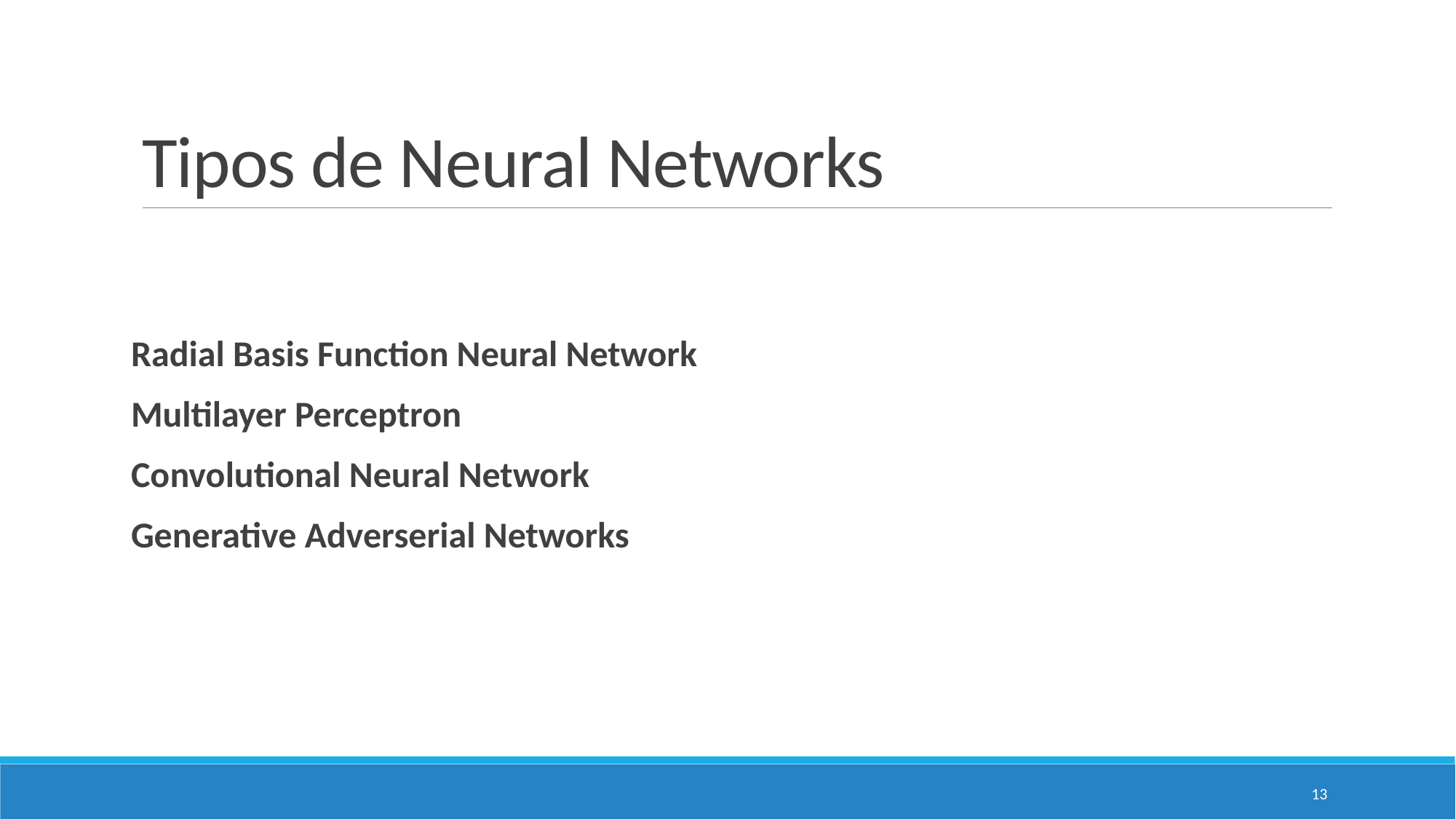

# Tipos de Neural Networks
Radial Basis Function Neural Network
Multilayer Perceptron
Convolutional Neural Network
Generative Adverserial Networks
13